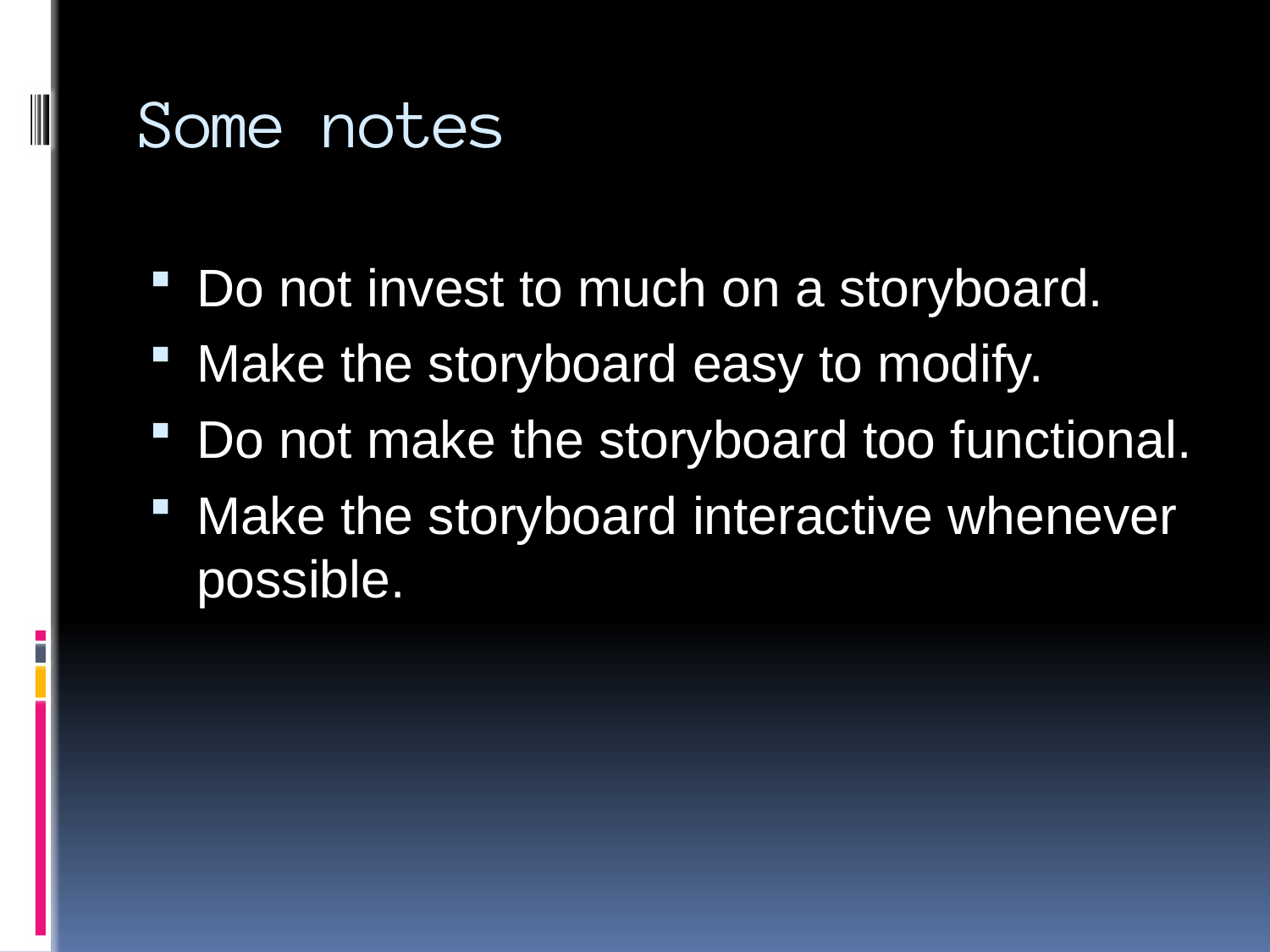

# Some notes
Do not invest to much on a storyboard.
Make the storyboard easy to modify.
Do not make the storyboard too functional.
Make the storyboard interactive whenever possible.